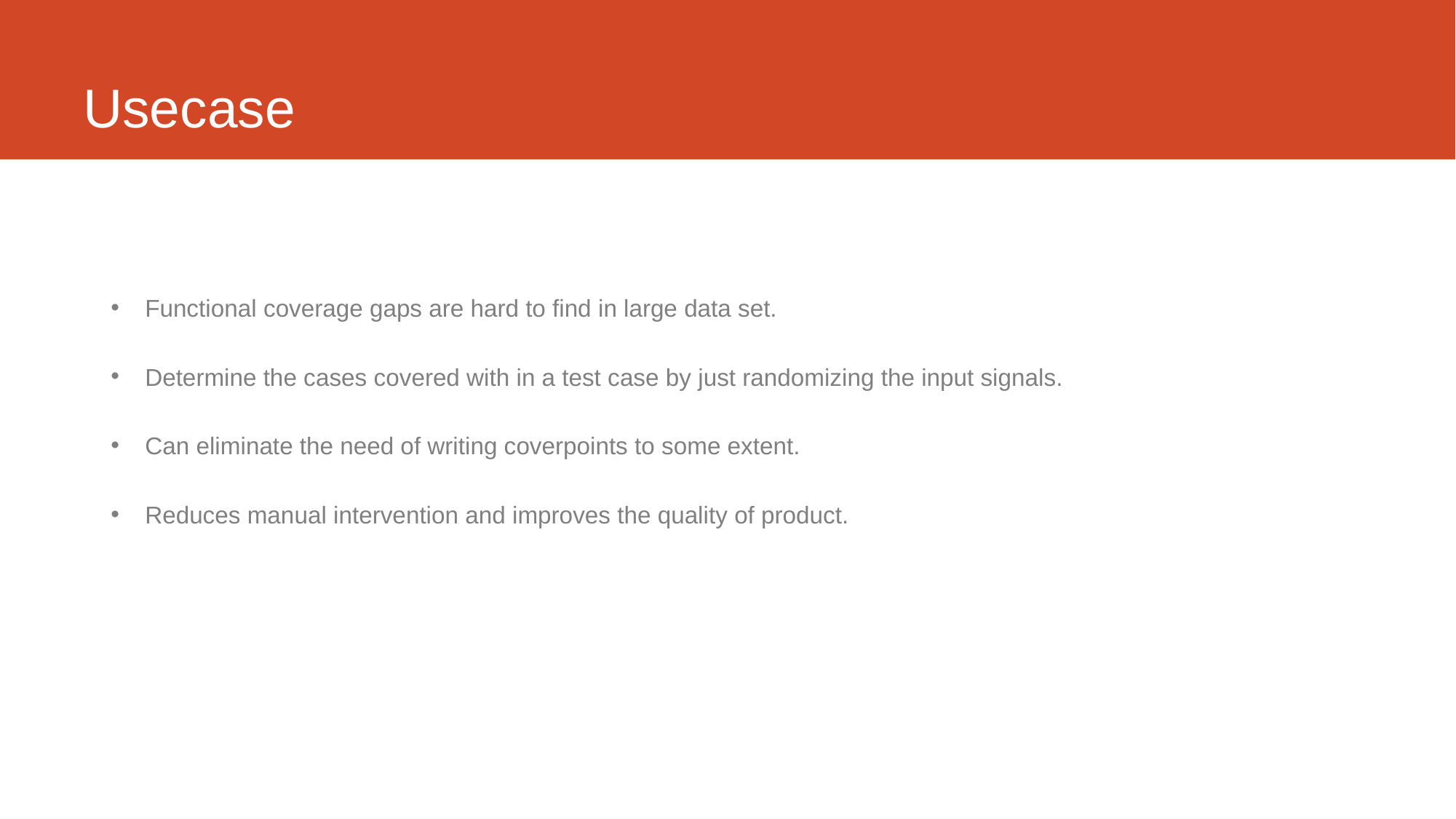

# Usecase

Functional coverage gaps are hard to find in large data set.
Determine the cases covered with in a test case by just randomizing the input signals.
Can eliminate the need of writing coverpoints to some extent.
Reduces manual intervention and improves the quality of product.